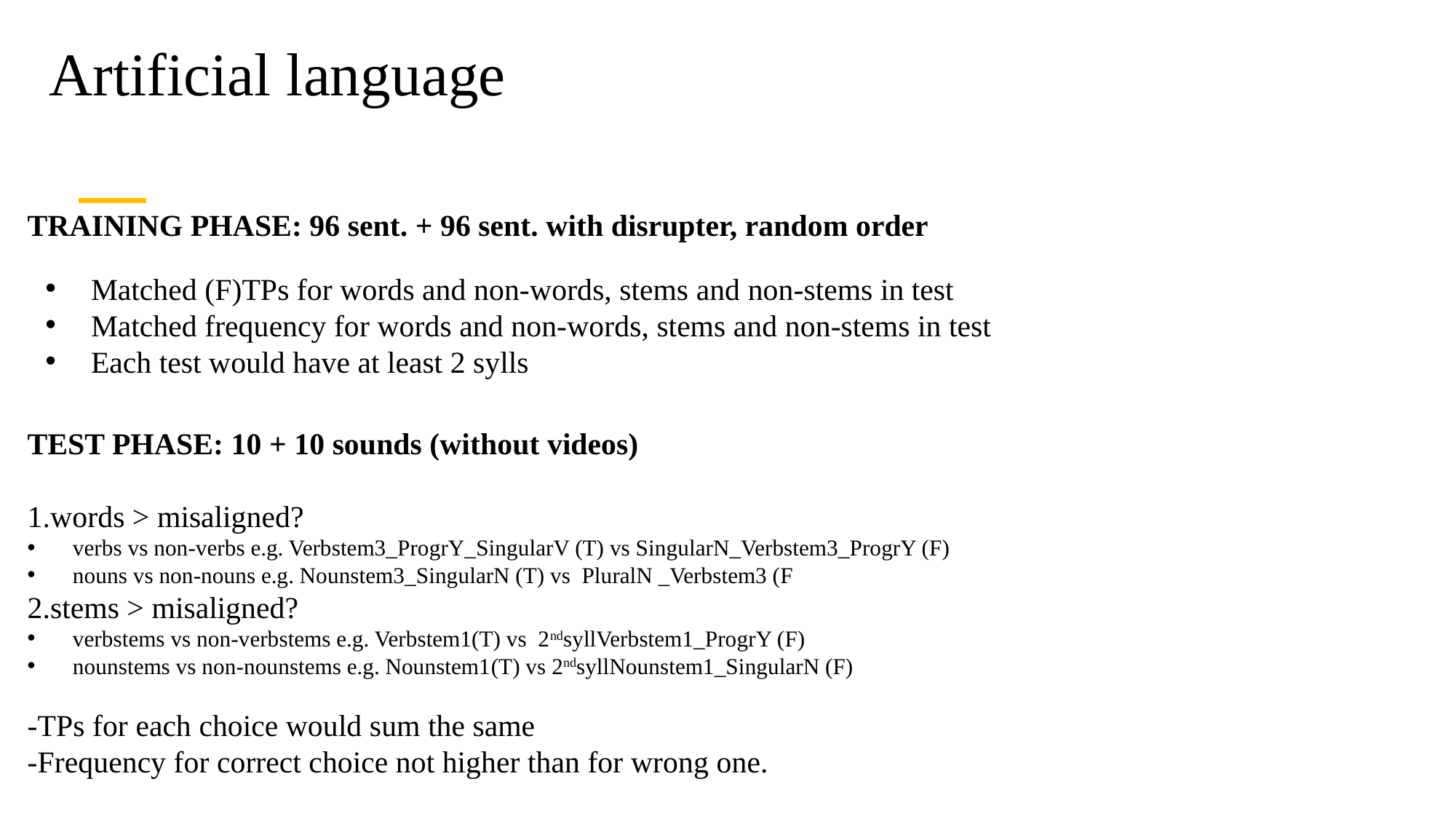

Artificial language
TRAINING PHASE: 96 sent. + 96 sent. with disrupter, random order

TEST PHASE: 10 + 10 sounds (without videos)

1.words > misaligned?
verbs vs non-verbs e.g. Verbstem3_ProgrY_SingularV (T) vs SingularN_Verbstem3_ProgrY (F)
nouns vs non-nouns e.g. Nounstem3_SingularN (T) vs  PluralN _Verbstem3 (F
2.stems > misaligned?
verbstems vs non-verbstems e.g. Verbstem1(T) vs  2ndsyllVerbstem1_ProgrY (F)
nounstems vs non-nounstems e.g. Nounstem1(T) vs 2ndsyllNounstem1_SingularN (F)

-TPs for each choice would sum the same
-Frequency for correct choice not higher than for wrong one.

Matched (F)TPs for words and non-words, stems and non-stems in test
Matched frequency for words and non-words, stems and non-stems in test
Each test would have at least 2 sylls